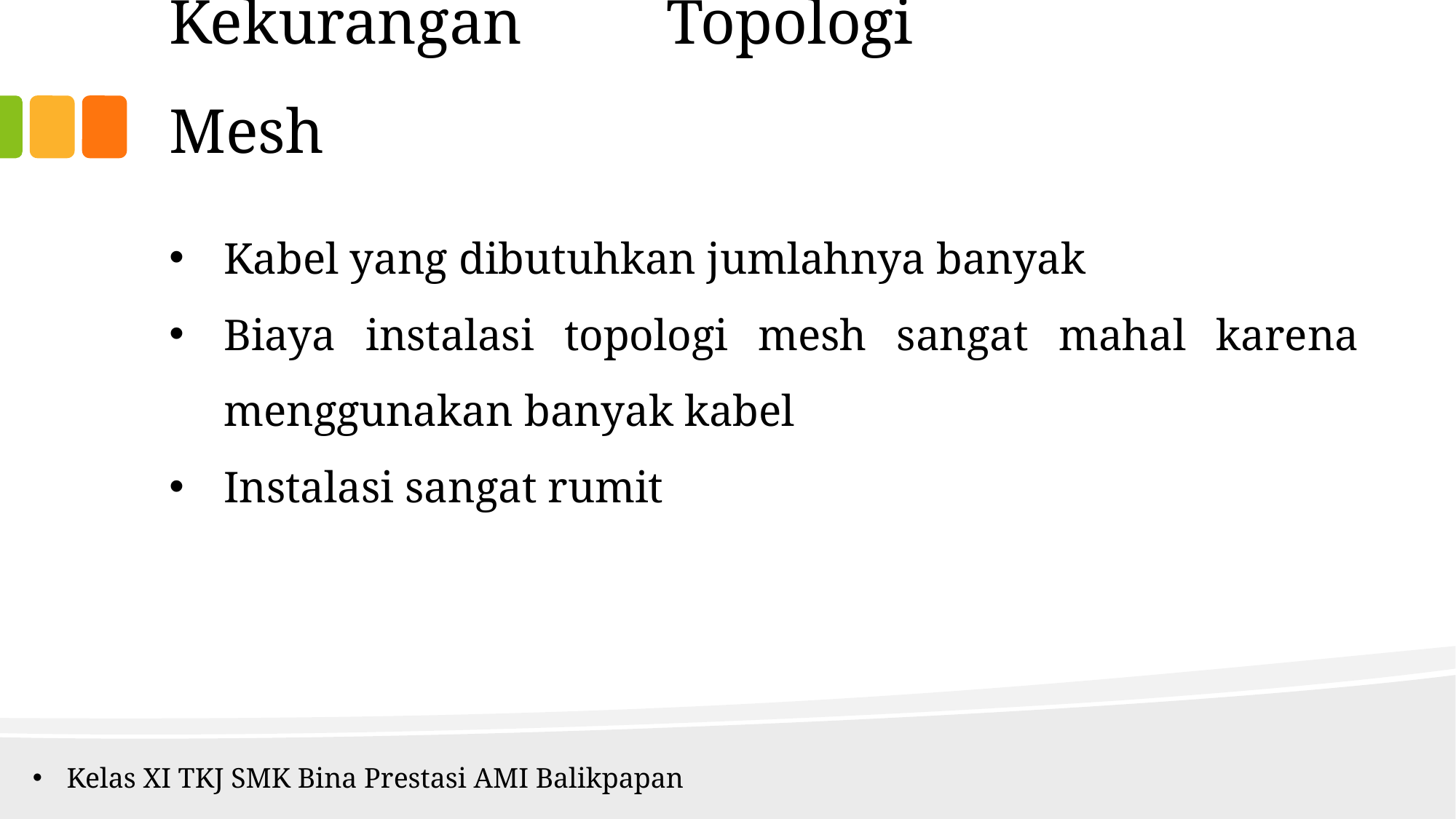

Kekurangan Topologi Mesh
Kabel yang dibutuhkan jumlahnya banyak
Biaya instalasi topologi mesh sangat mahal karena menggunakan banyak kabel
Instalasi sangat rumit
Kelas XI TKJ SMK Bina Prestasi AMI Balikpapan